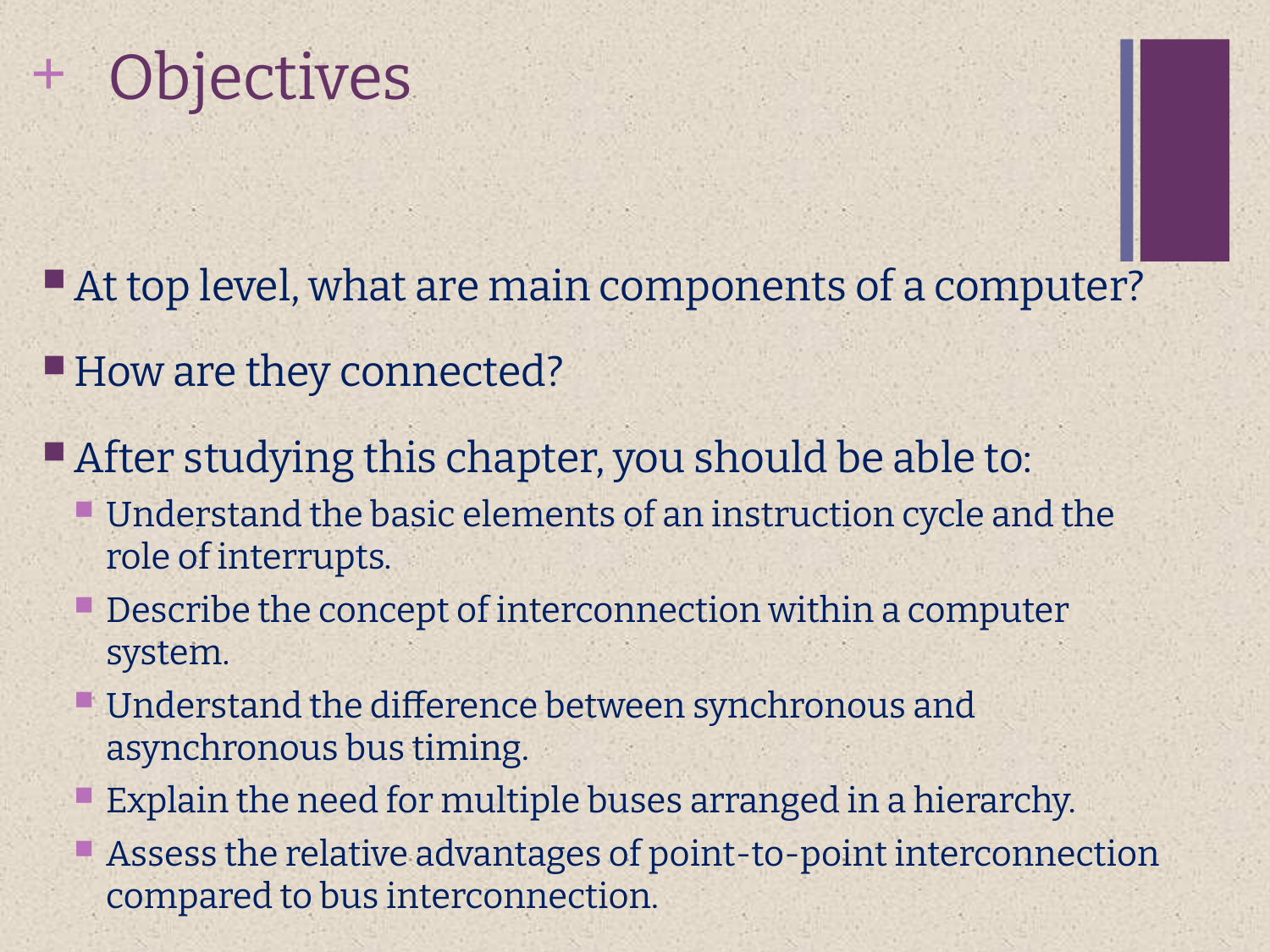

# Objectives
At top level, what are main components of a computer?
How are they connected?
After studying this chapter, you should be able to:
Understand the basic elements of an instruction cycle and the role of interrupts.
Describe the concept of interconnection within a computer system.
Understand the difference between synchronous and asynchronous bus timing.
Explain the need for multiple buses arranged in a hierarchy.
Assess the relative advantages of point-to-point interconnection compared to bus interconnection.